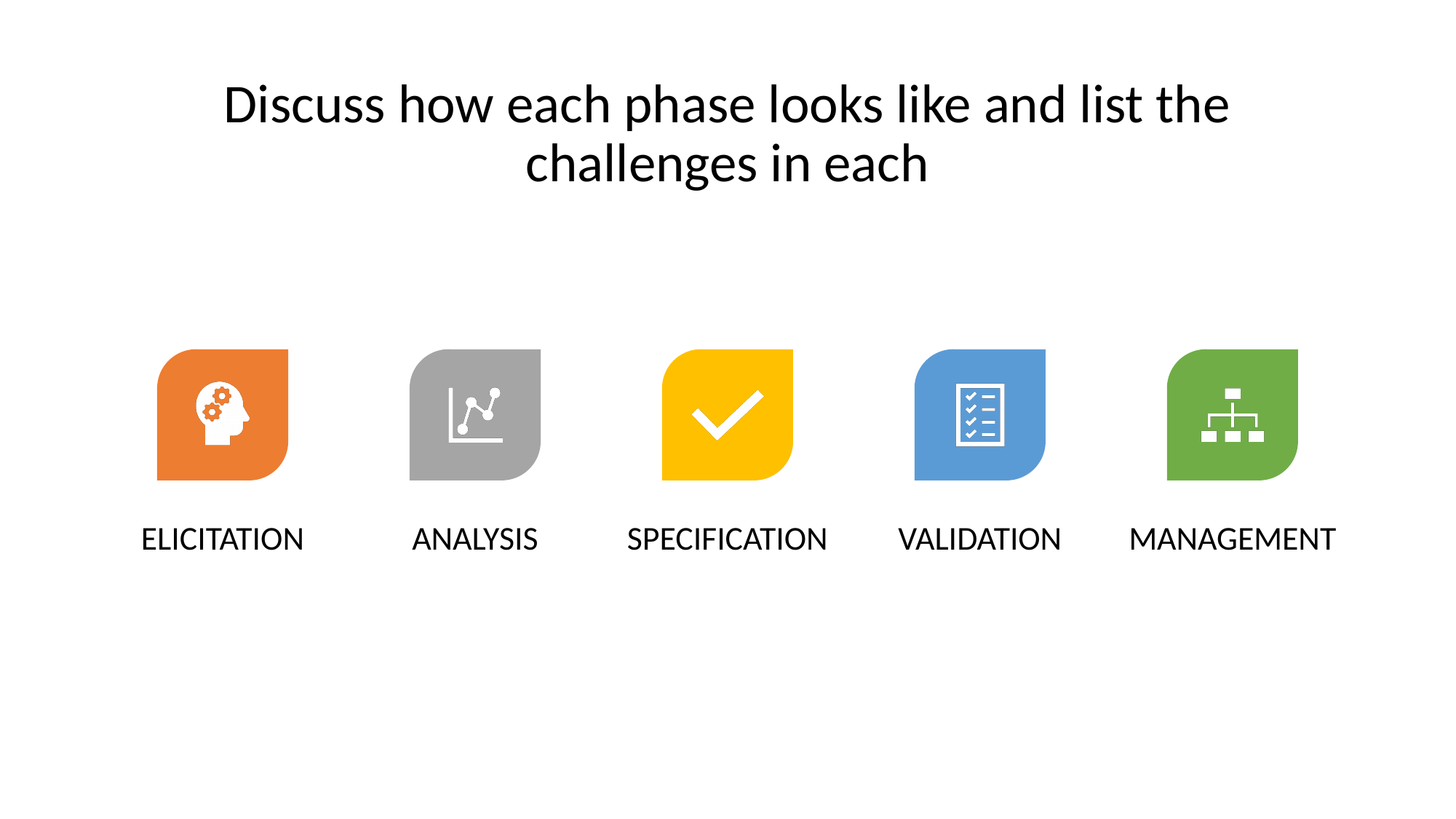

# Discuss how each phase looks like and list the challenges in each
Elicitation
Analysis
Specification
Validation
Management